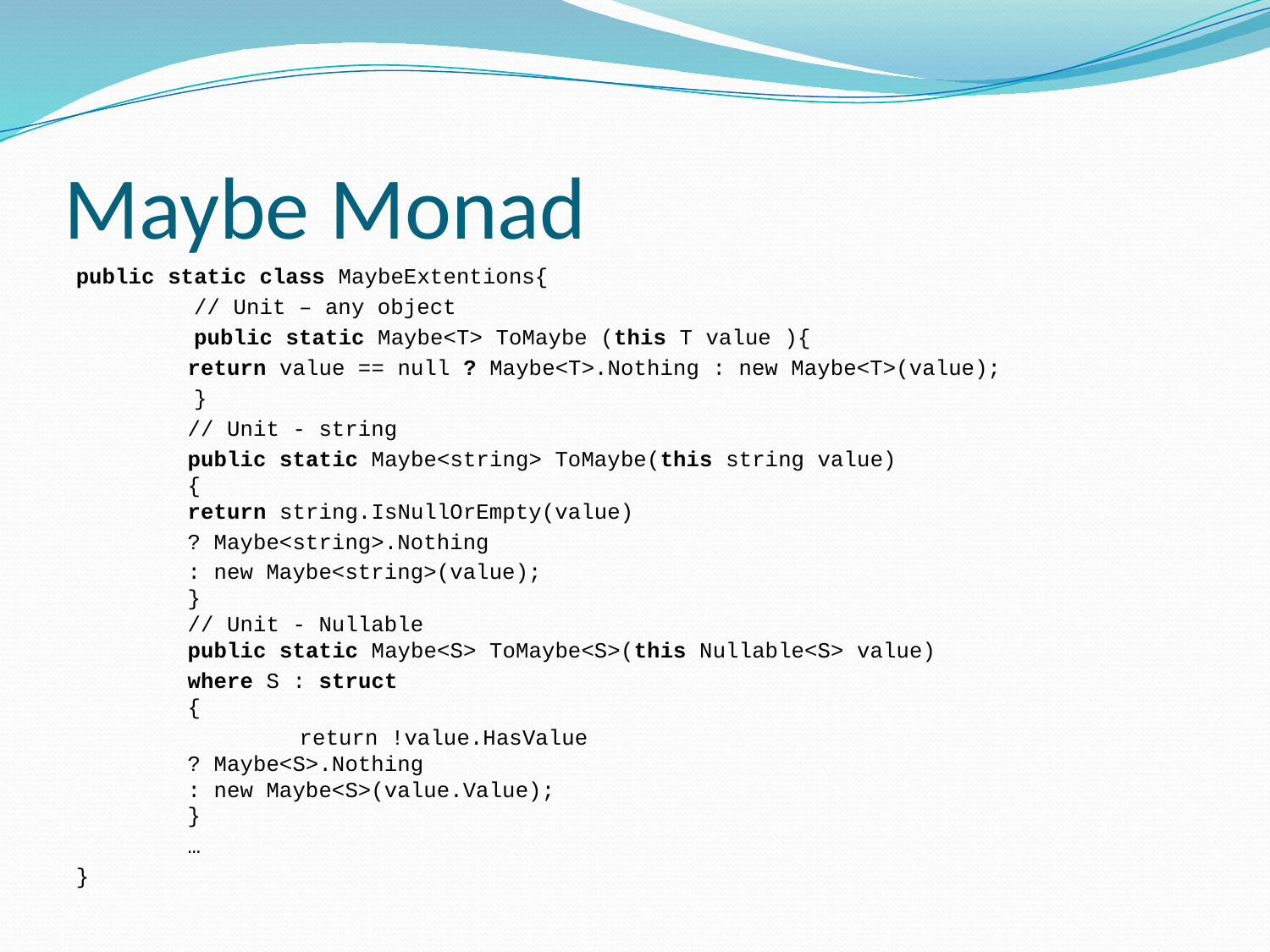

# Maybe Monad
public static class MaybeExtentions{
         // Unit – any object
         public static Maybe<T> ToMaybe (this T value ){
		return value == null ? Maybe<T>.Nothing : new Maybe<T>(value);
         }
	// Unit - string
	public static Maybe<string> ToMaybe(this string value)         
	{             
		return string.IsNullOrEmpty(value)
		? Maybe<string>.Nothing
		: new Maybe<string>(value);         
	}
	// Unit - Nullable
	public static Maybe<S> ToMaybe<S>(this Nullable<S> value)
	where S : struct         
	{
	  	return !value.HasValue 
		? Maybe<S>.Nothing 
		: new Maybe<S>(value.Value);        
	}
 	…
}